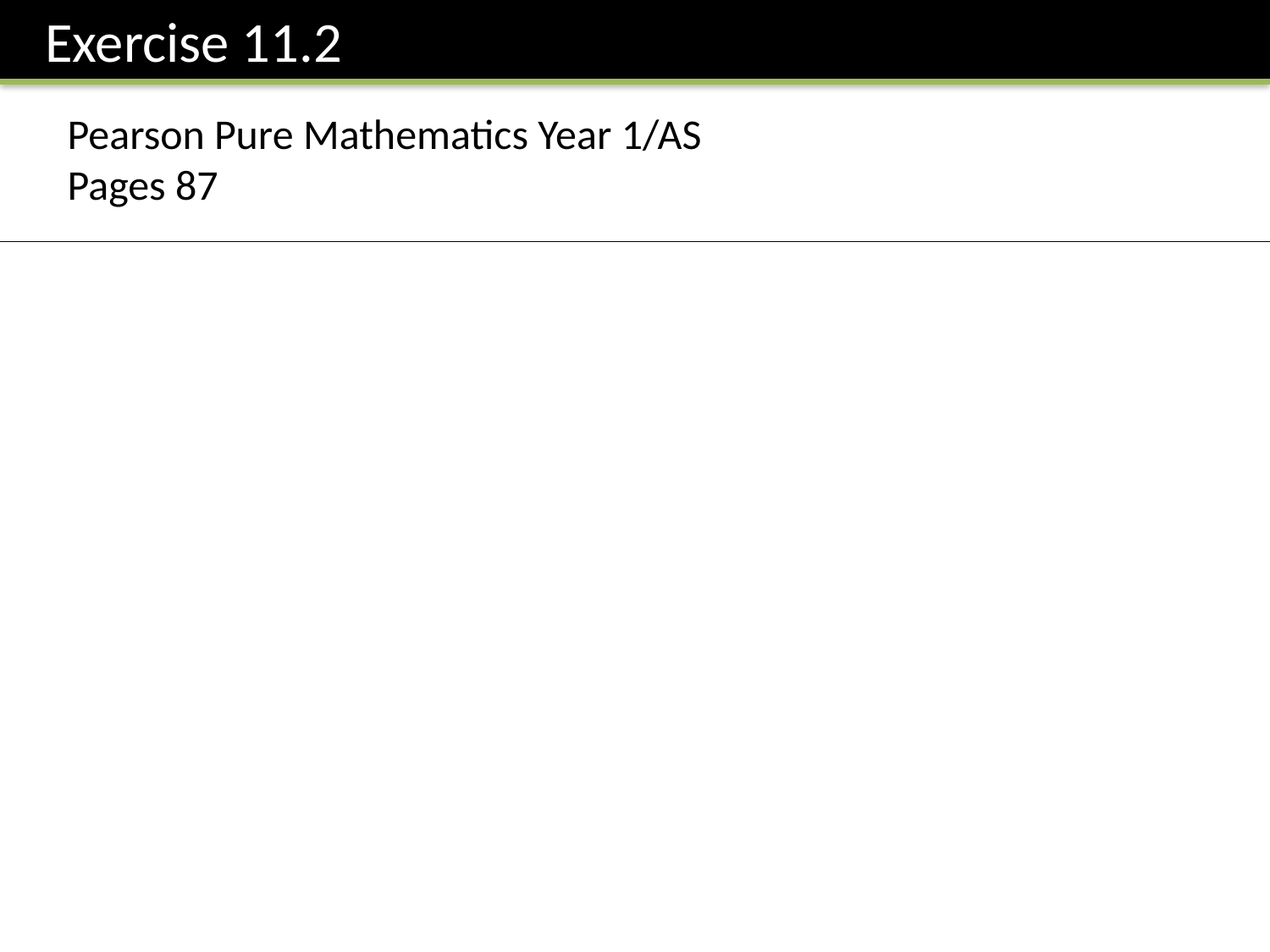

Exercise 11.2
Pearson Pure Mathematics Year 1/AS
Pages 87